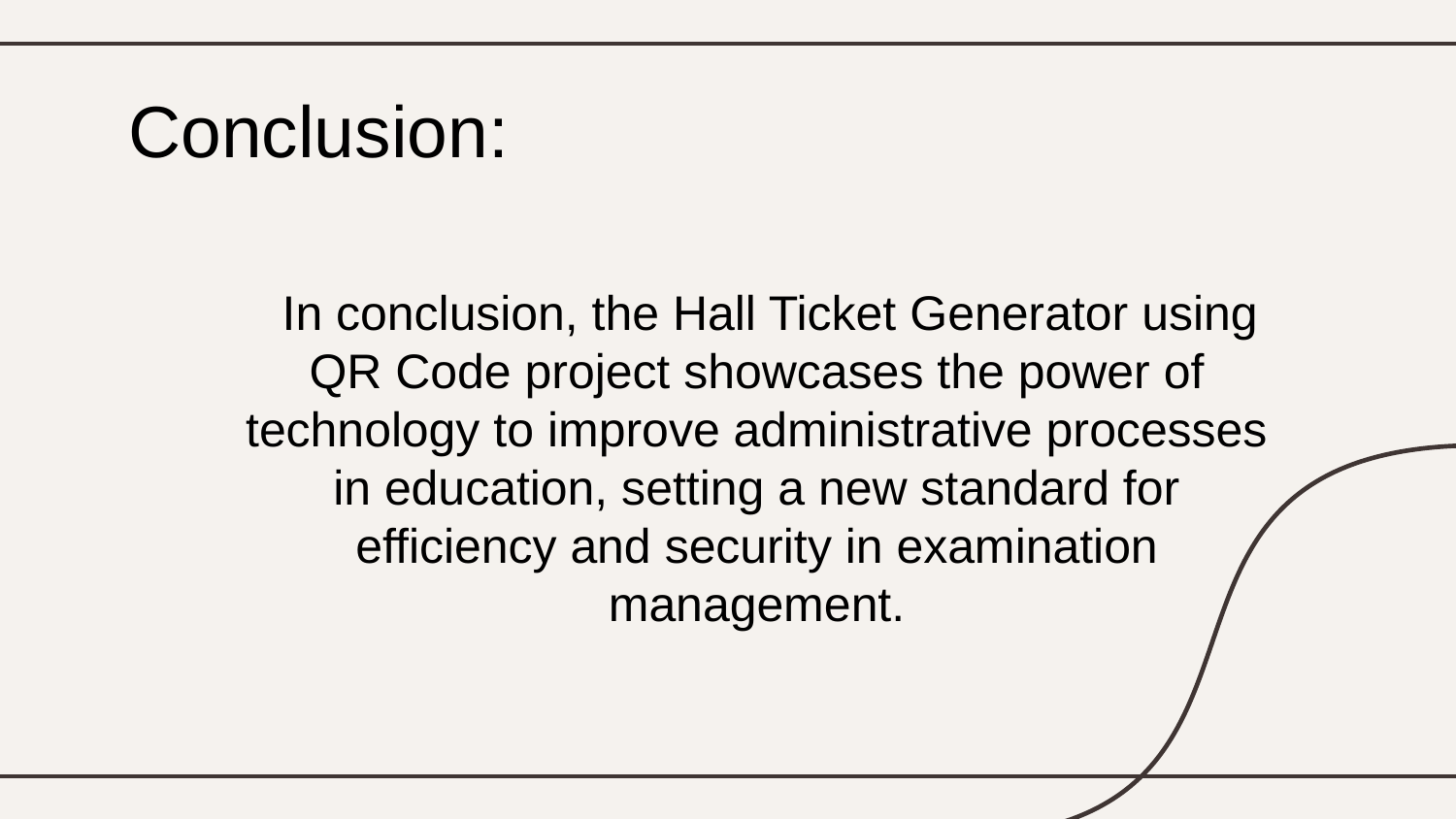

# Conclusion:
      In conclusion, the Hall Ticket Generator using QR Code project showcases the power of technology to improve administrative processes in education, setting a new standard for efficiency and security in examination management.